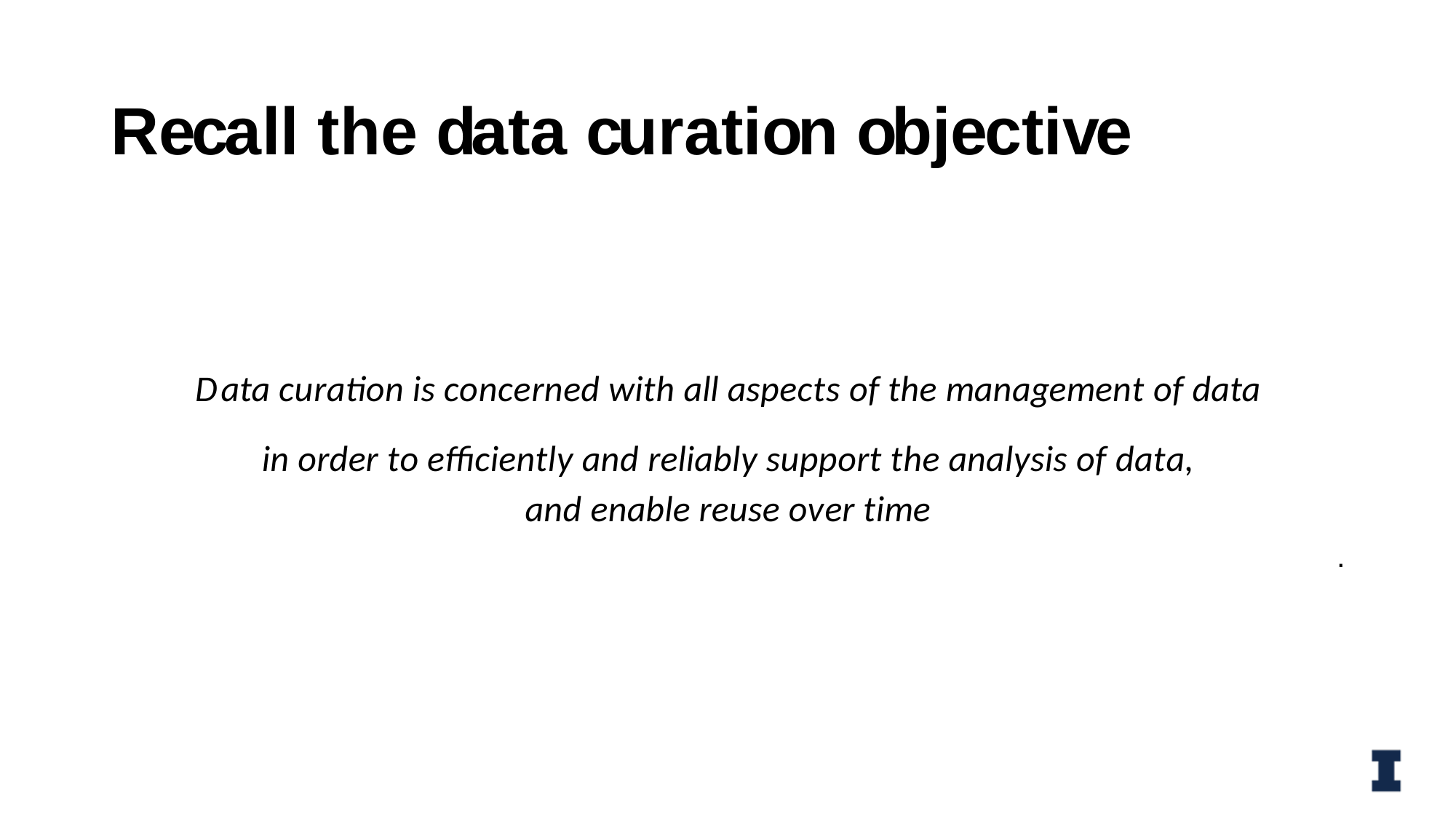

# Recall the data curation objective
Data curation is concerned with all aspects of the management of data in order to efficiently and reliably support the analysis of data,
and enable reuse over time
.